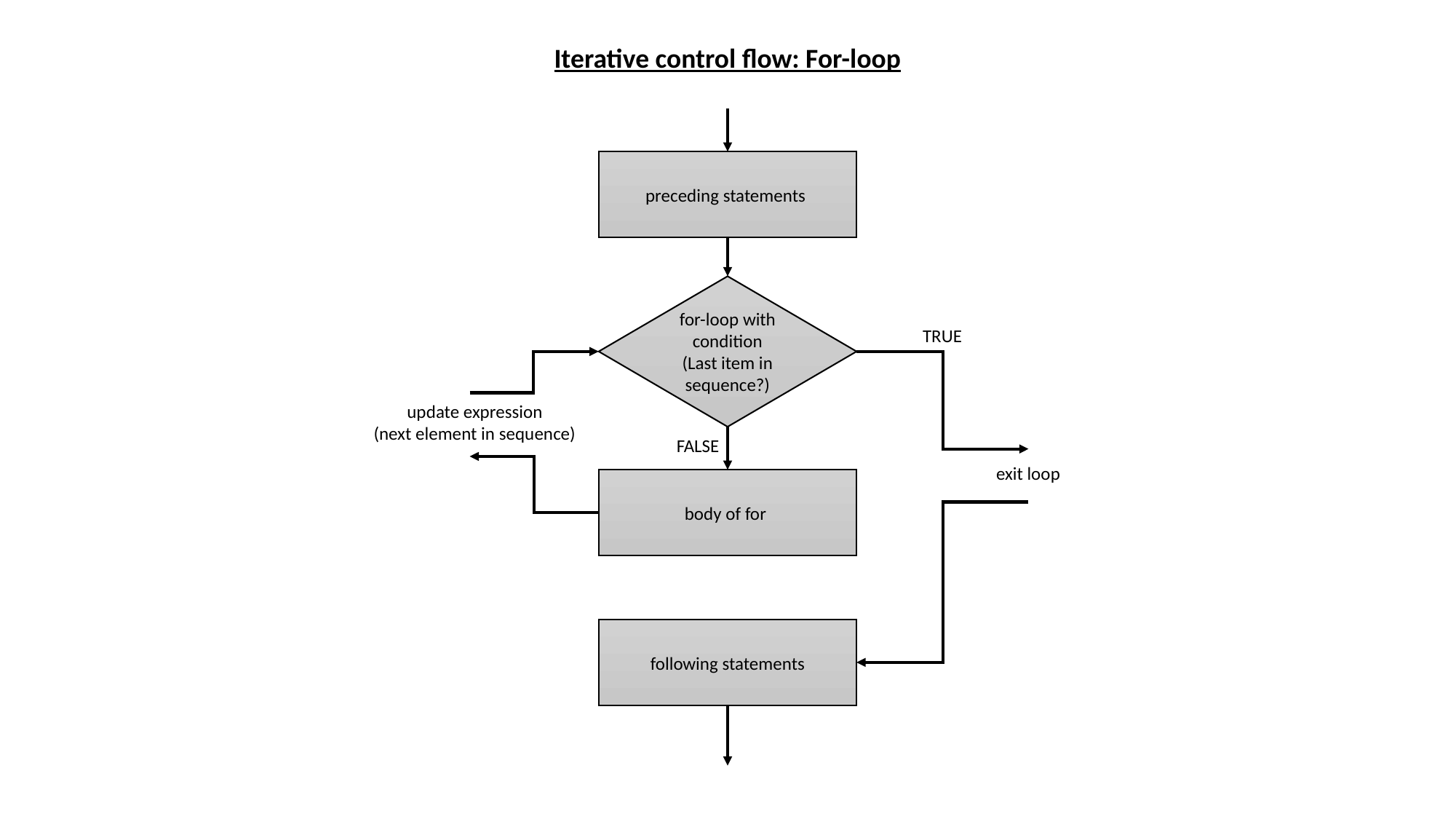

Iterative control flow: For-loop
preceding statements
for-loop with condition
(Last item in sequence?)
TRUE
update expression
(next element in sequence)
FALSE
exit loop
body of for
following statements